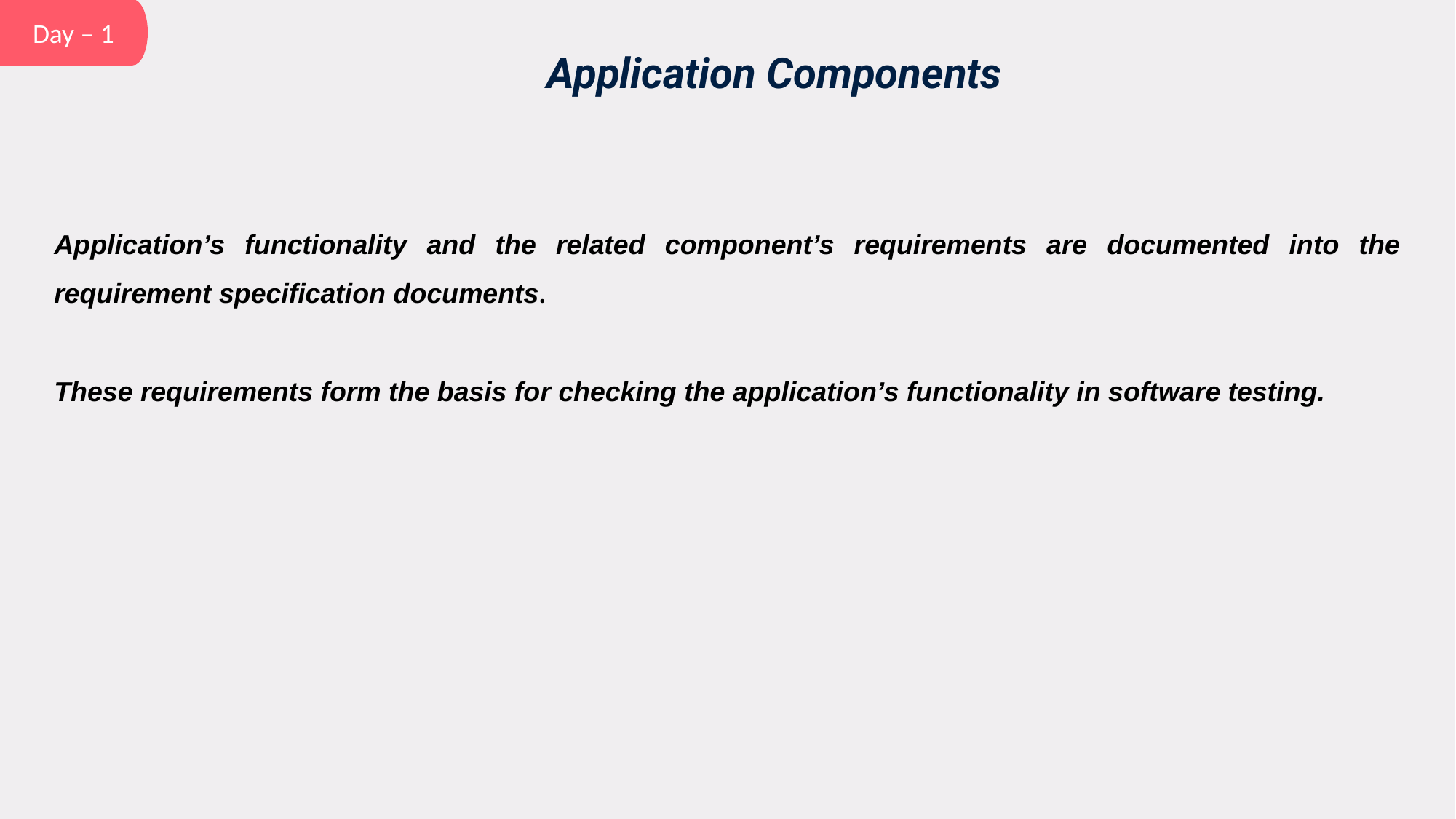

Day – 1
Application Components
Application’s functionality and the related component’s requirements are documented into the requirement specification documents.

These requirements form the basis for checking the application’s functionality in software testing.